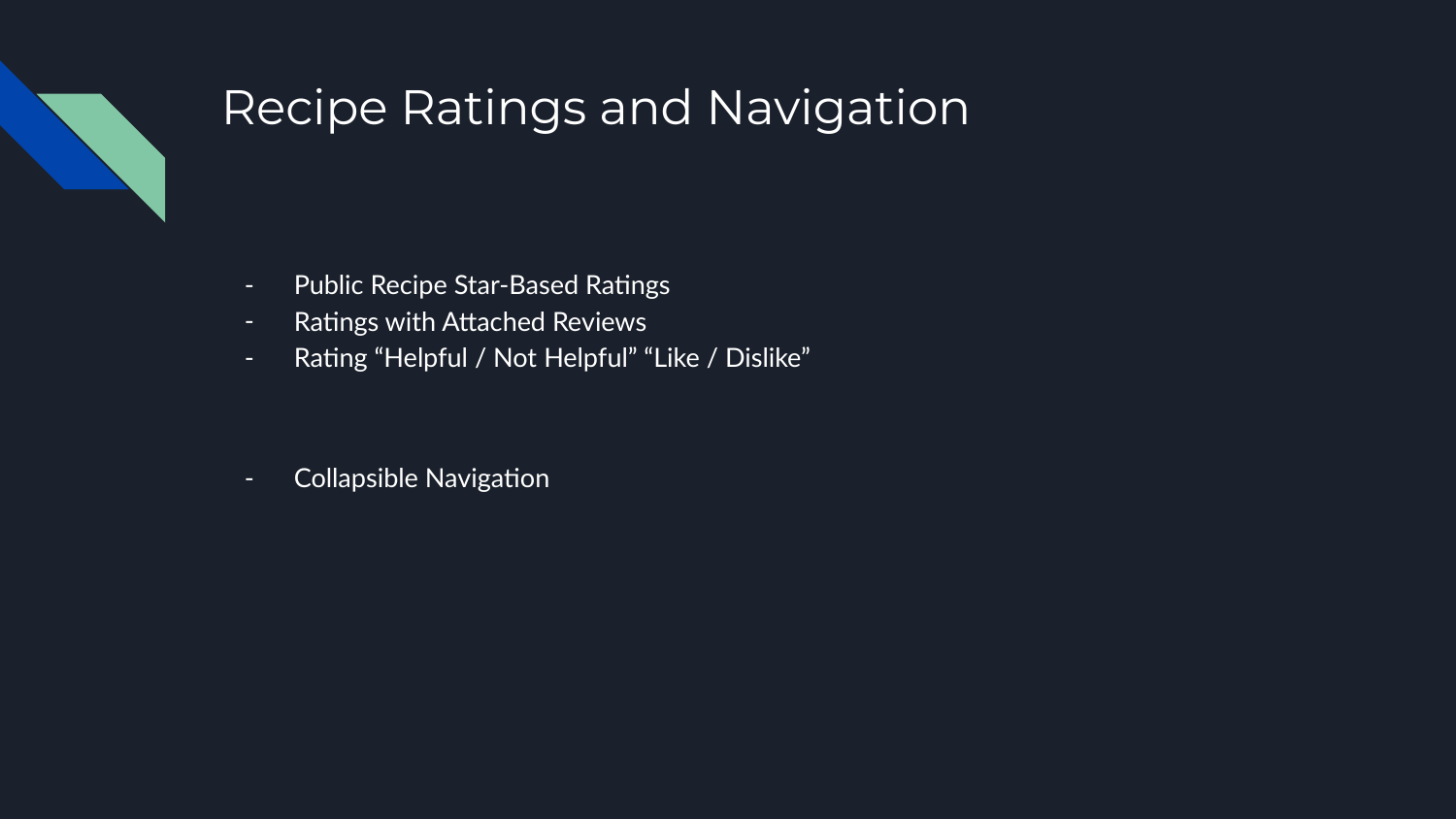

# Recipe Ratings and Navigation
Public Recipe Star-Based Ratings
Ratings with Attached Reviews
Rating “Helpful / Not Helpful” “Like / Dislike”

Collapsible Navigation